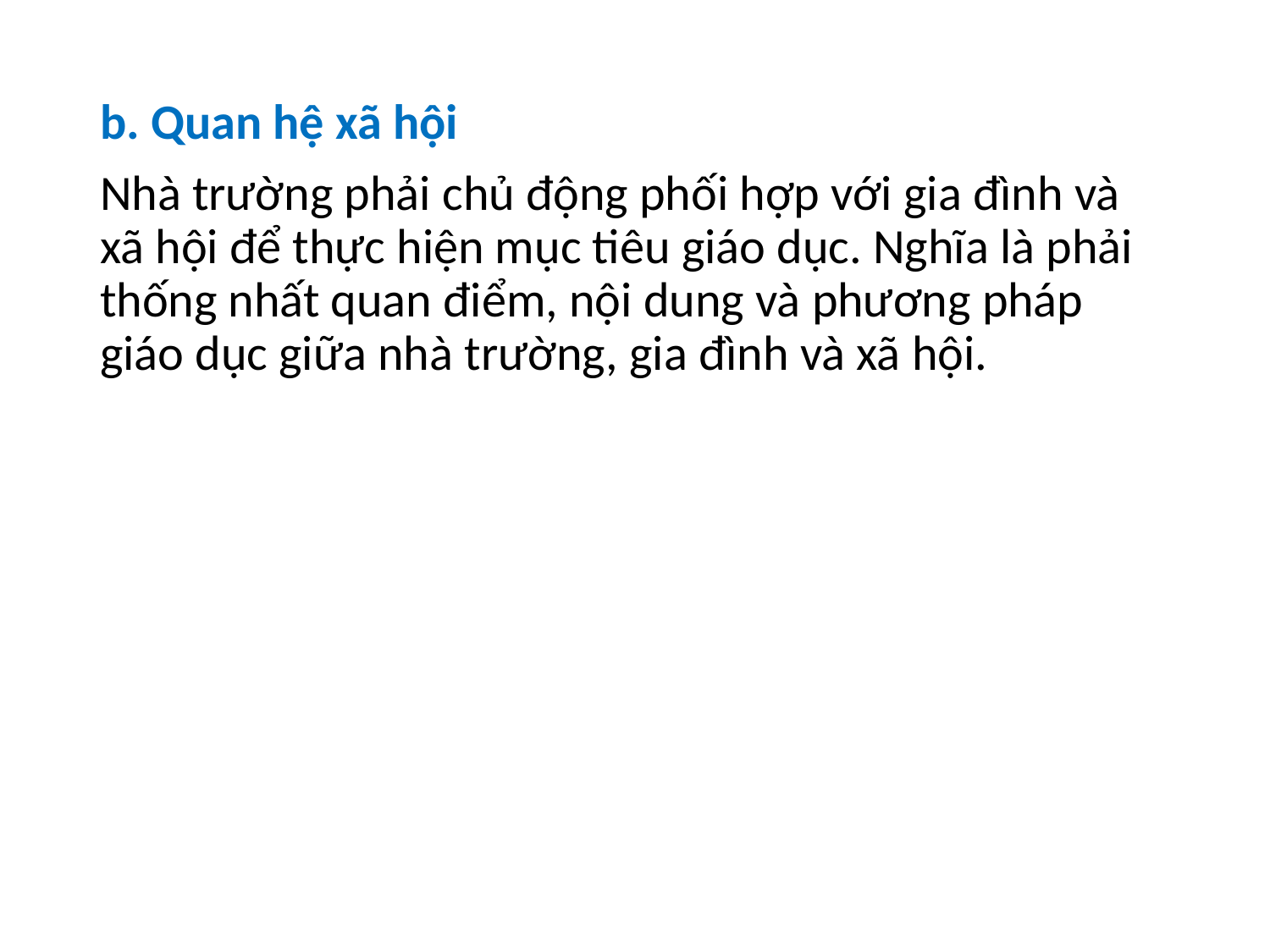

b. Quan hệ xã hội
Nhà trường phải chủ động phối hợp với gia đình và xã hội để thực hiện mục tiêu giáo dục. Nghĩa là phải thống nhất quan điểm, nội dung và phương pháp giáo dục giữa nhà trường, gia đình và xã hội.